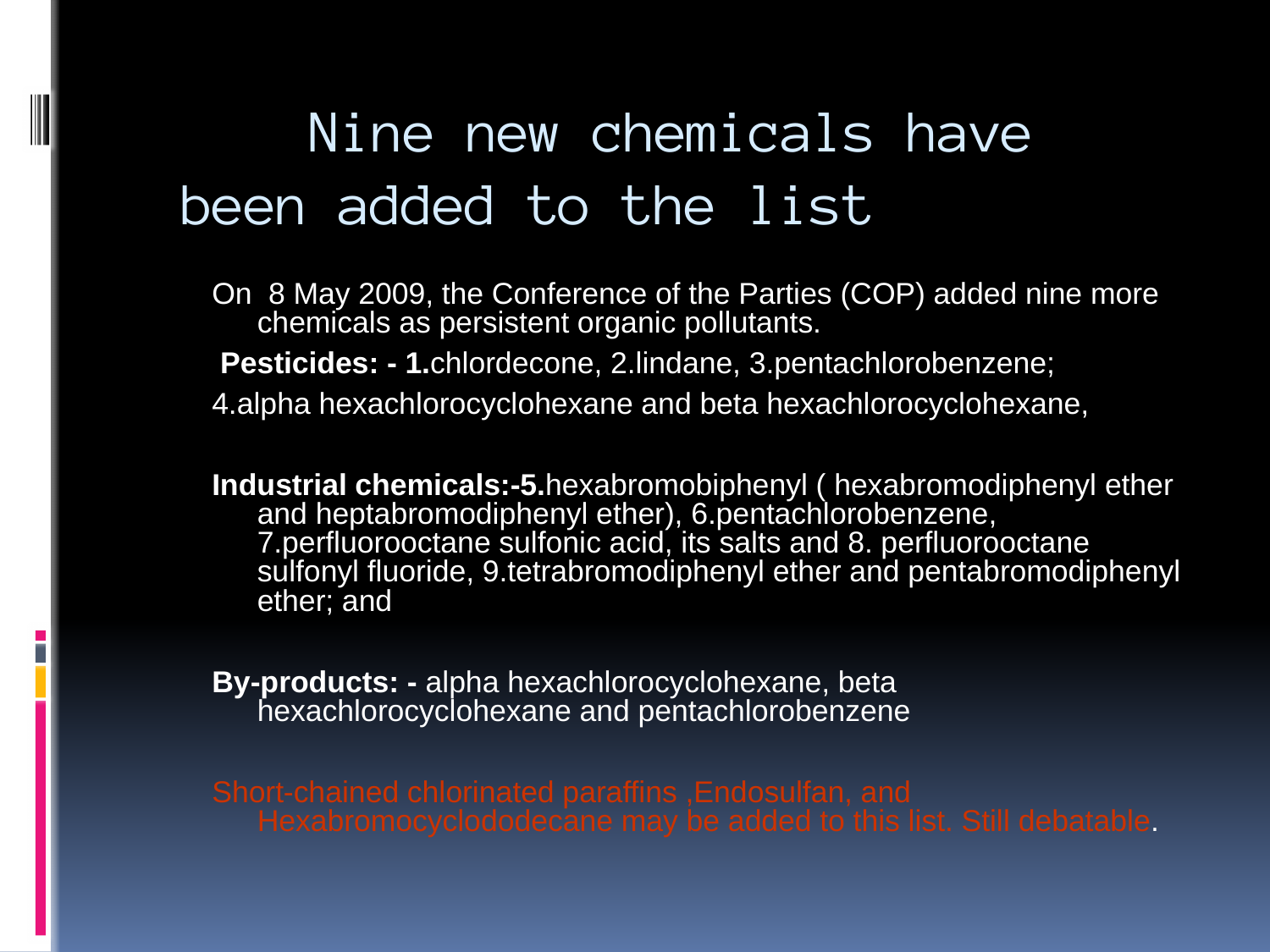

# Nine new chemicals have been added to the list
On  8 May 2009, the Conference of the Parties (COP) added nine more chemicals as persistent organic pollutants.
 Pesticides: - 1.chlordecone, 2.lindane, 3.pentachlorobenzene;
4.alpha hexachlorocyclohexane and beta hexachlorocyclohexane,

Industrial chemicals:-5.hexabromobiphenyl ( hexabromodiphenyl ether and heptabromodiphenyl ether), 6.pentachlorobenzene, 7.perfluorooctane sulfonic acid, its salts and 8. perfluorooctane sulfonyl fluoride, 9.tetrabromodiphenyl ether and pentabromodiphenyl ether; and

By-products: - alpha hexachlorocyclohexane, beta hexachlorocyclohexane and pentachlorobenzene

Short-chained chlorinated paraffins ,Endosulfan, and Hexabromocyclododecane may be added to this list. Still debatable.